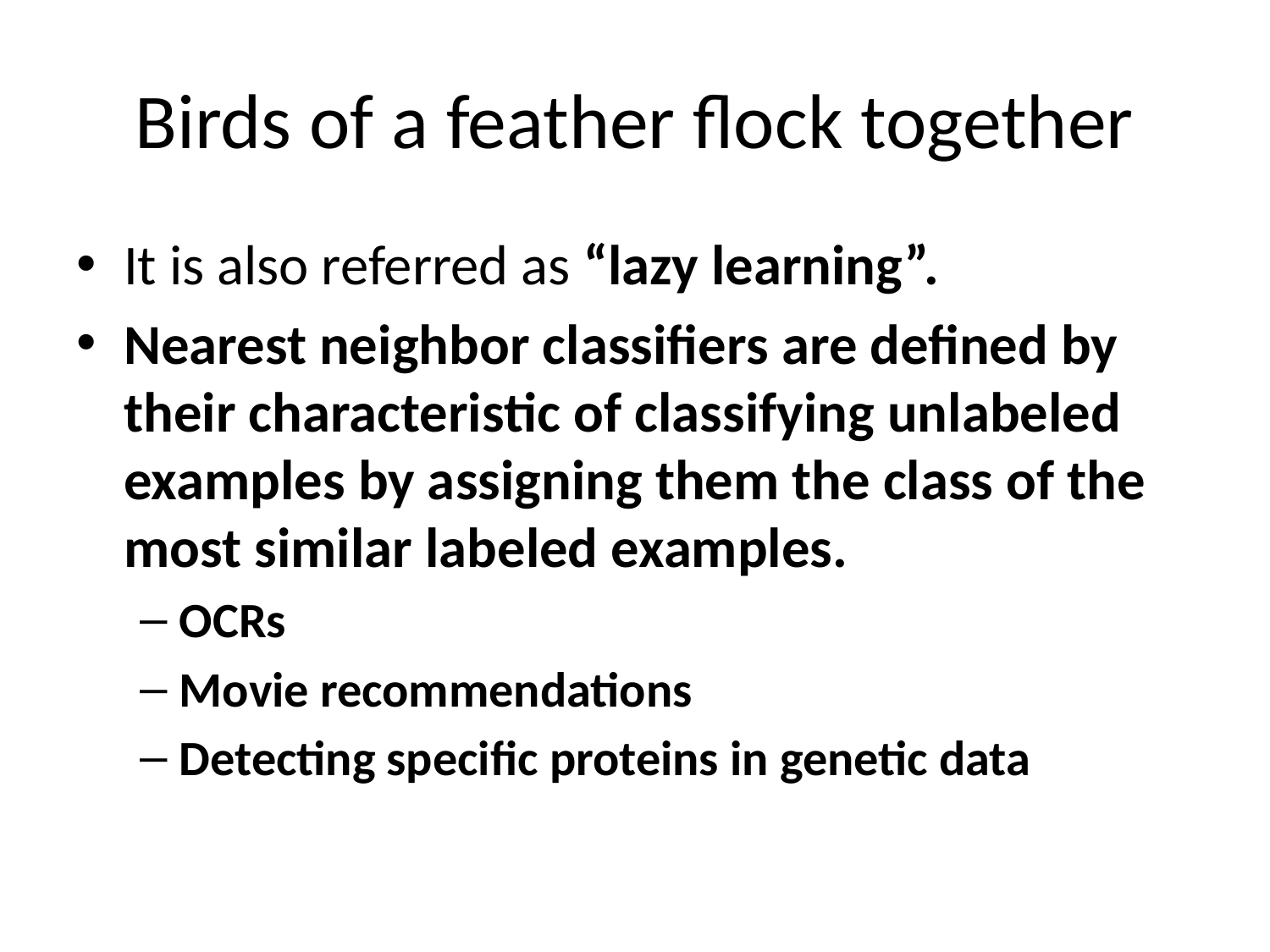

# Birds of a feather flock together
It is also referred as “lazy learning”.
Nearest neighbor classifiers are defined by their characteristic of classifying unlabeled examples by assigning them the class of the most similar labeled examples.
OCRs
Movie recommendations
Detecting specific proteins in genetic data